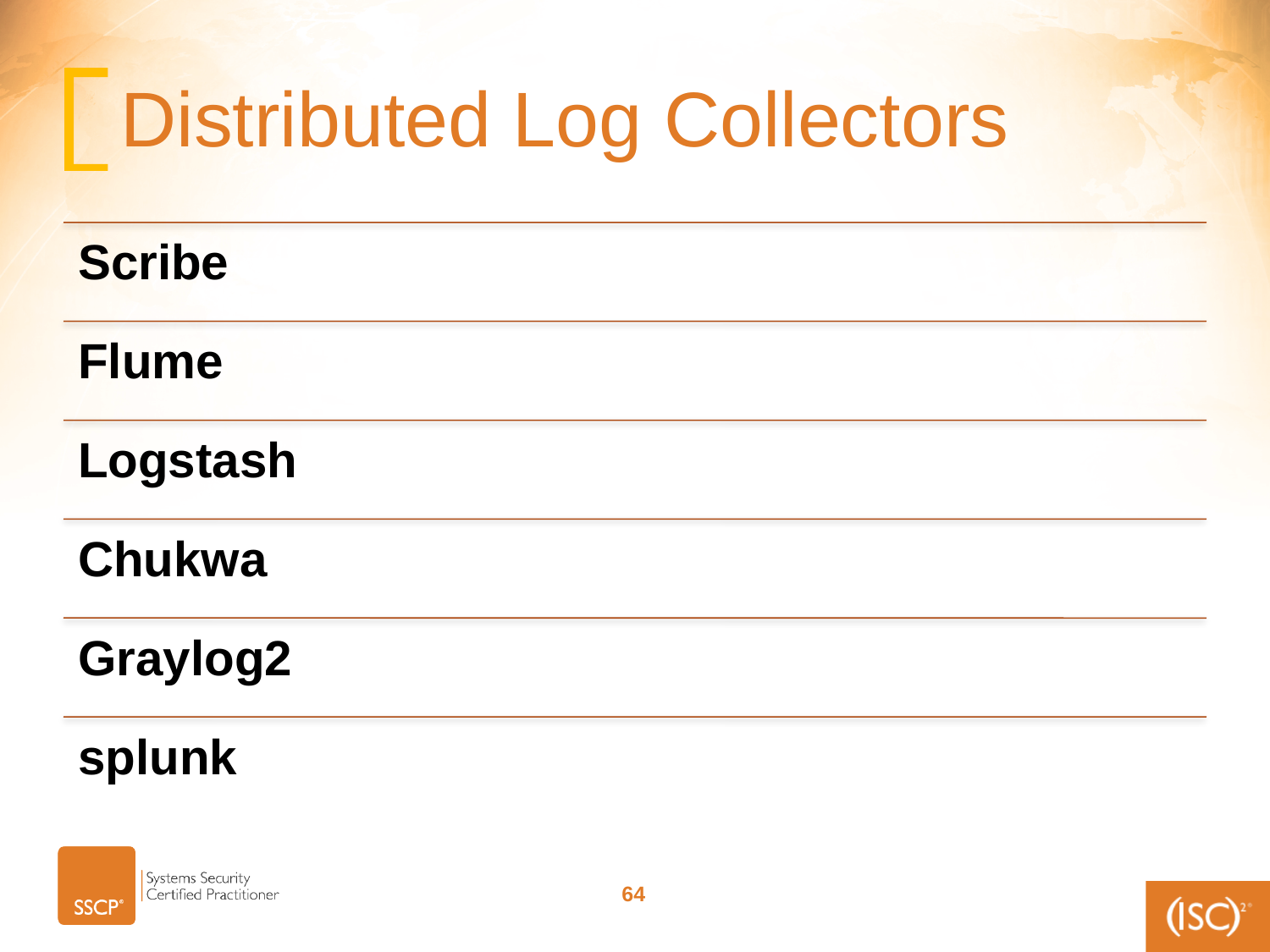

# Distributed Log Collectors
Scribe
Flume
Logstash
Chukwa
Graylog2
splunk